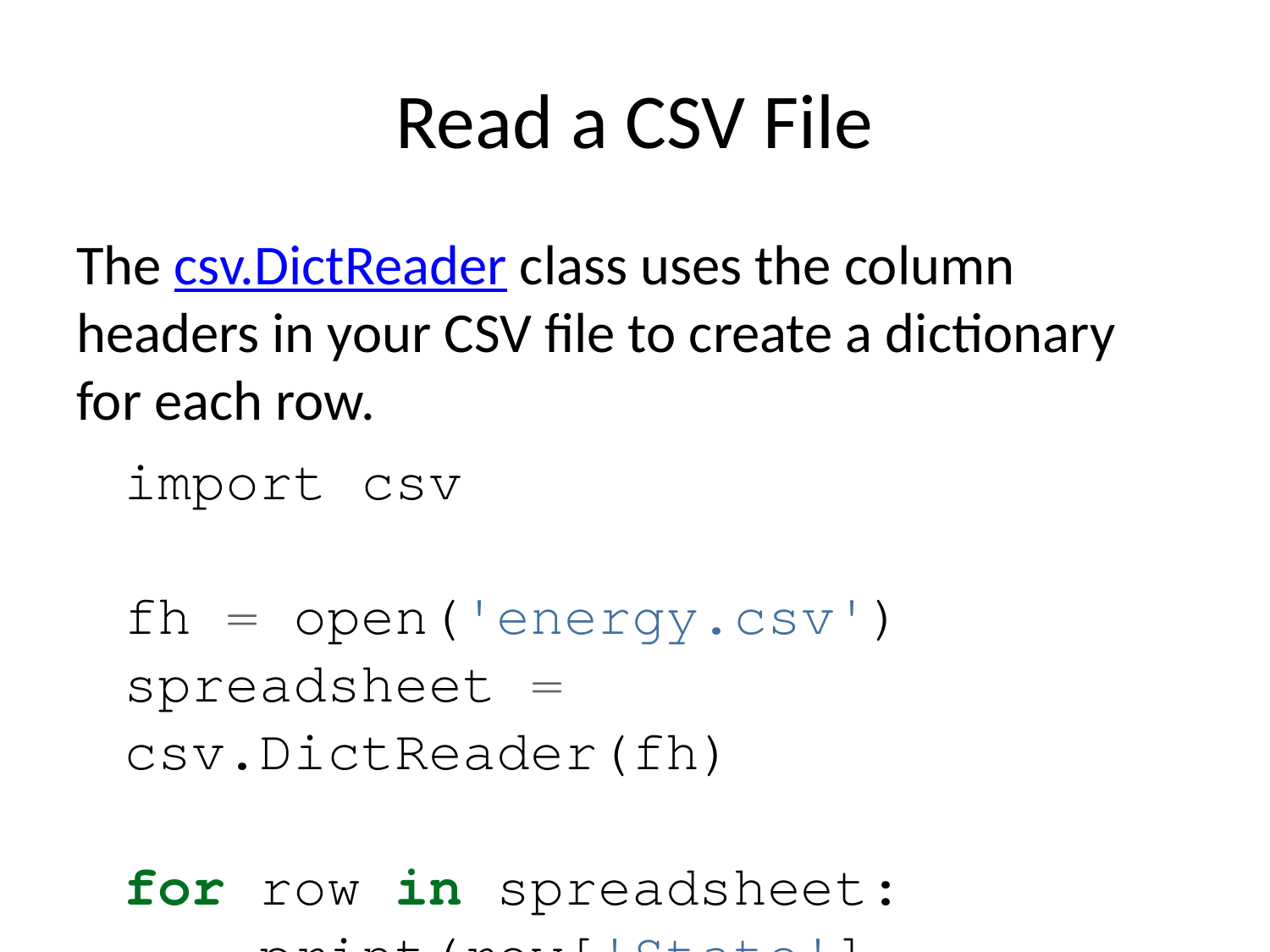

# Read a CSV File
The csv.DictReader class uses the column headers in your CSV file to create a dictionary for each row.
import csv
fh = open('energy.csv')
spreadsheet = csv.DictReader(fh)
for row in spreadsheet:
    print(row['State'], row['Solar'])